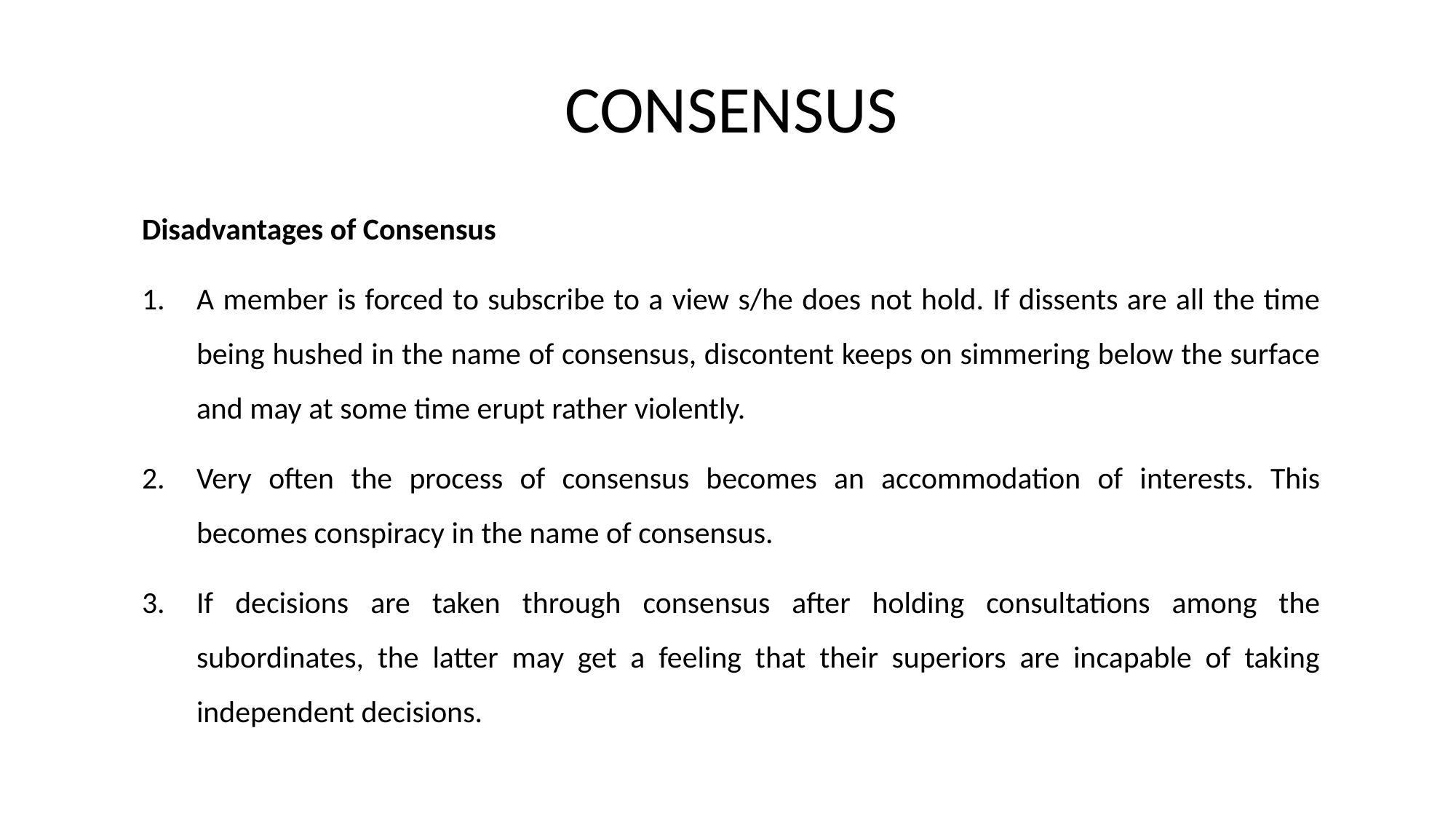

# CONSENSUS
Disadvantages of Consensus
A member is forced to subscribe to a view s/he does not hold. If dissents are all the time being hushed in the name of consensus, discontent keeps on simmering below the surface and may at some time erupt rather violently.
Very often the process of consensus becomes an accommodation of interests. This becomes conspiracy in the name of consensus.
If decisions are taken through consensus after holding consultations among the subordinates, the latter may get a feeling that their superiors are incapable of taking independent decisions.